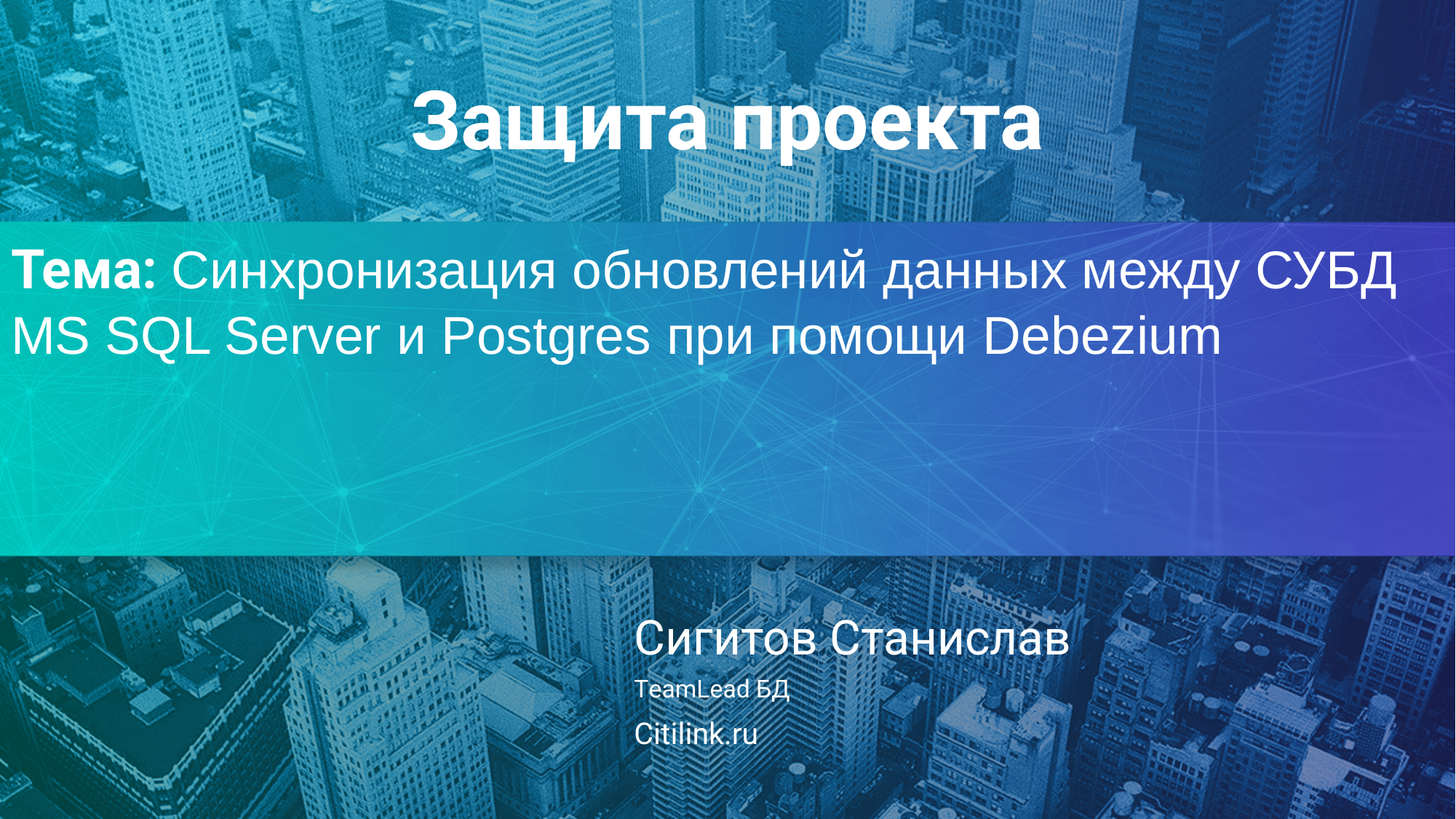

Защита проекта

Тема: Синхронизация обновлений данных между СУБД MS SQL Server и Postgres при помощи Debezium

Сигитов Станислав
TeamLead БД
Citilink.ru